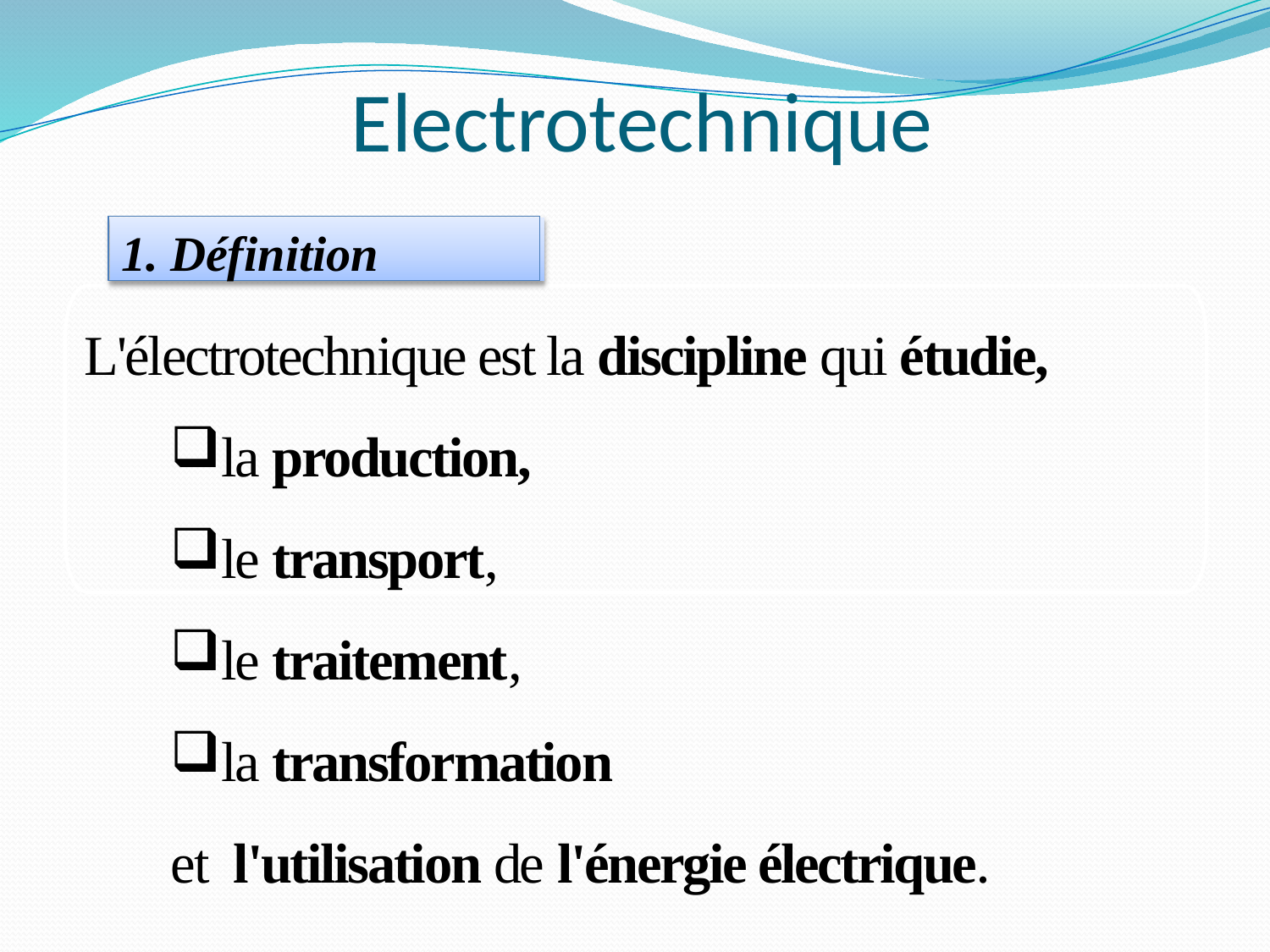

# Electrotechnique

1. Définition

L'électrotechnique est la discipline qui étudie,
la production,
le transport,
le traitement,
la transformation
et  l'utilisation de l'énergie électrique.